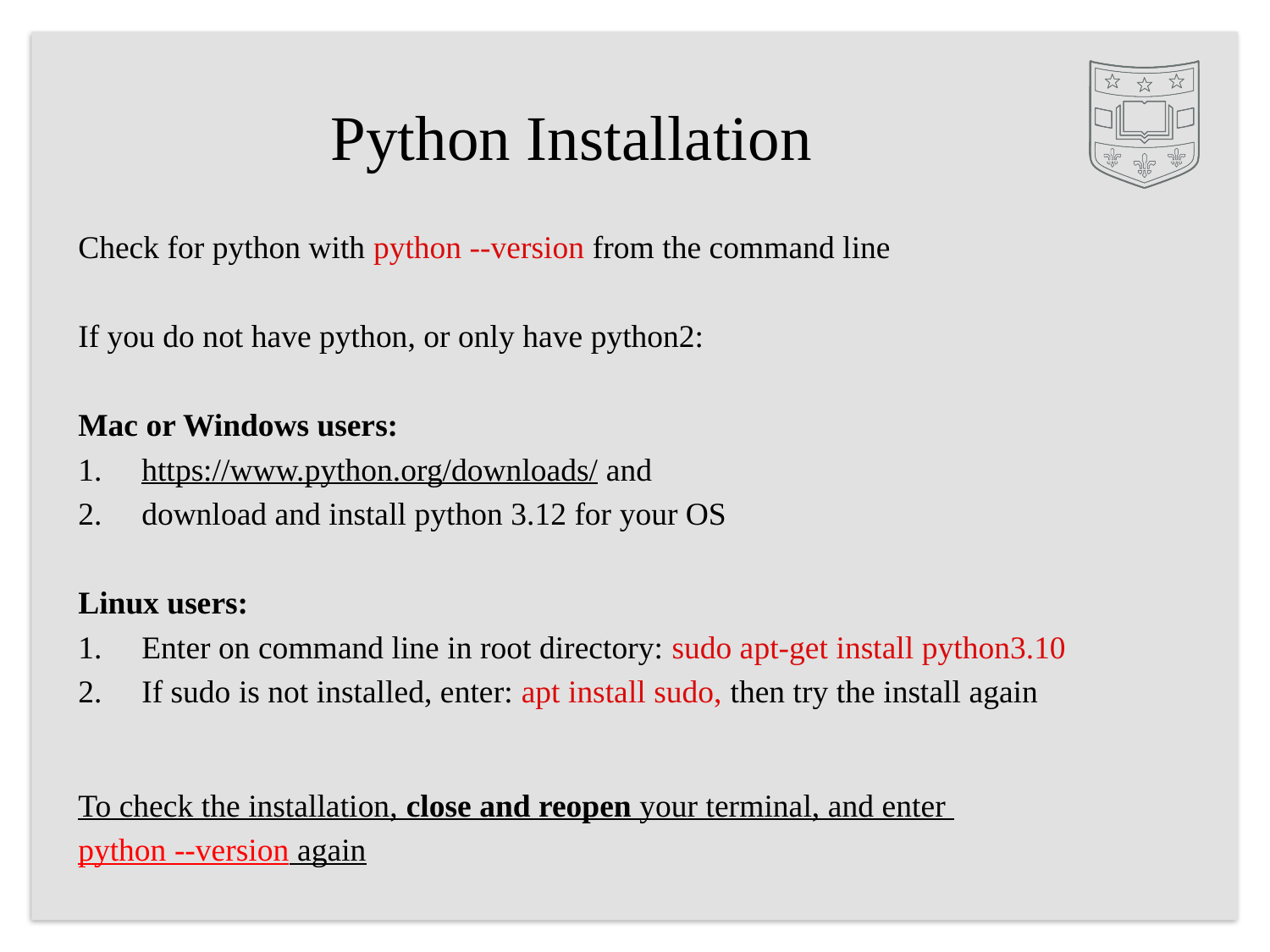

# Python Installation
Check for python with python --version from the command line

If you do not have python, or only have python2:

Mac or Windows users:
https://www.python.org/downloads/ and
download and install python 3.12 for your OS

Linux users:
Enter on command line in root directory: sudo apt-get install python3.10
If sudo is not installed, enter: apt install sudo, then try the install again

To check the installation, close and reopen your terminal, and enter
python --version again